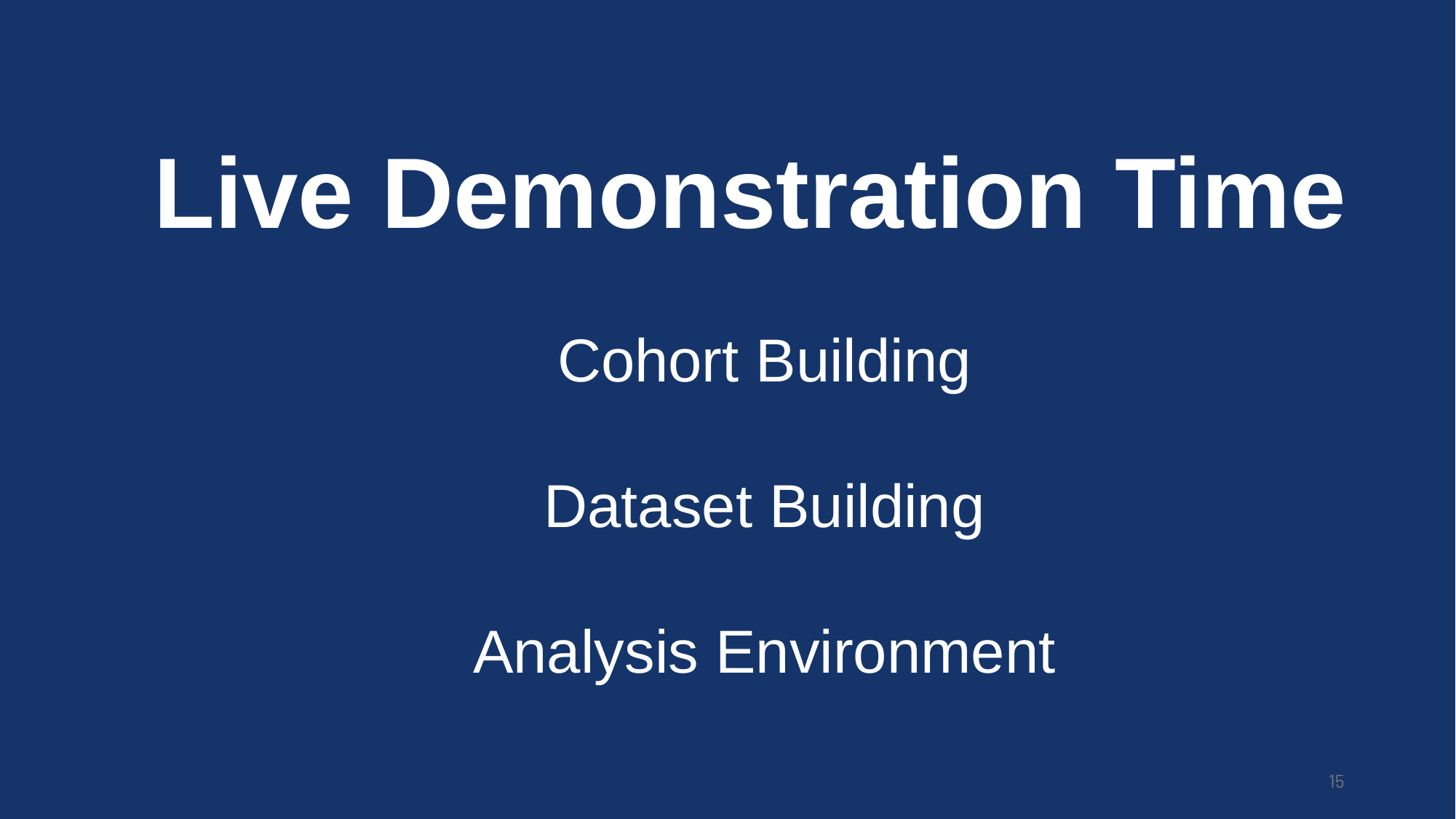

Live Demonstration Time

Cohort Building

Dataset Building

Analysis Environment
15